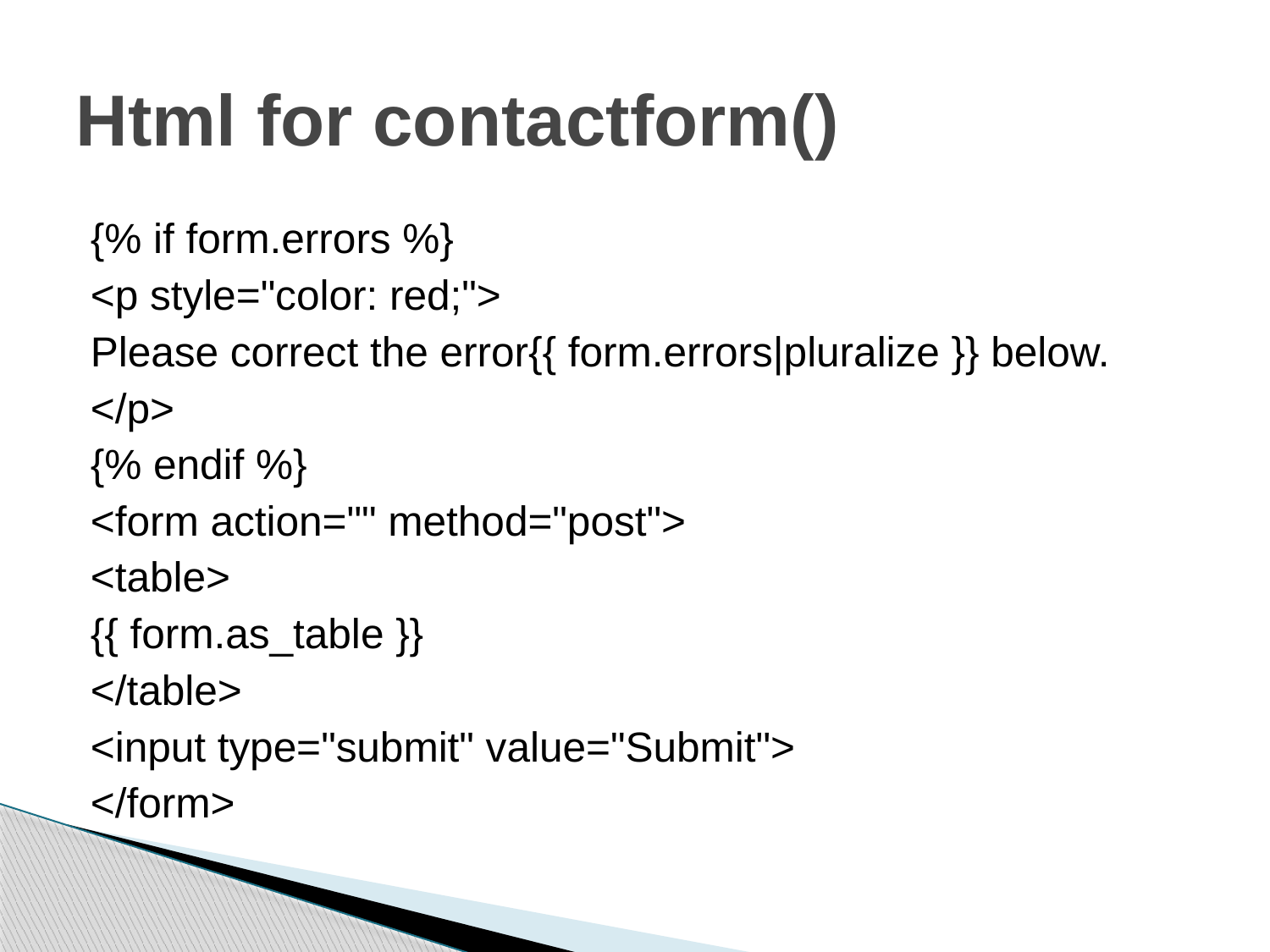

# Html for contactform()
{% if form.errors %}
<p style="color: red;">
Please correct the error{{ form.errors|pluralize }} below.
</p>
{% endif %}
<form action="" method="post">
<table>
{{ form.as_table }}
</table>
<input type="submit" value="Submit">
</form>